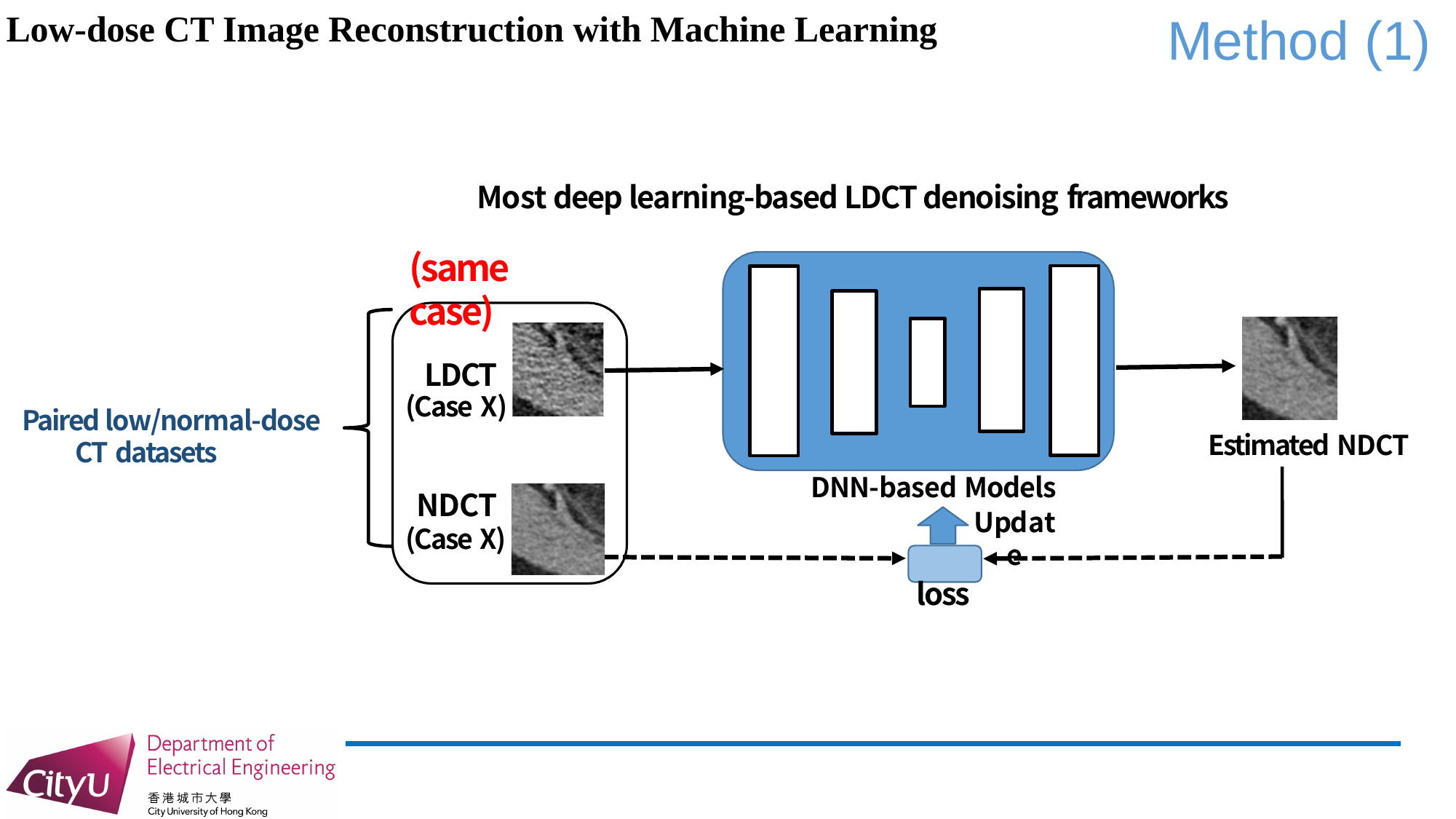

Low-dose CT Image Reconstruction with Machine Learning
Method (1)
Most deep learning-based LDCT denoising frameworks
(same case)

LDCT
(Case X)

Paired low/normal-dose  CT datasets
Estimated NDCT
DNN-based Models
Update
loss
NDCT
(Case X)